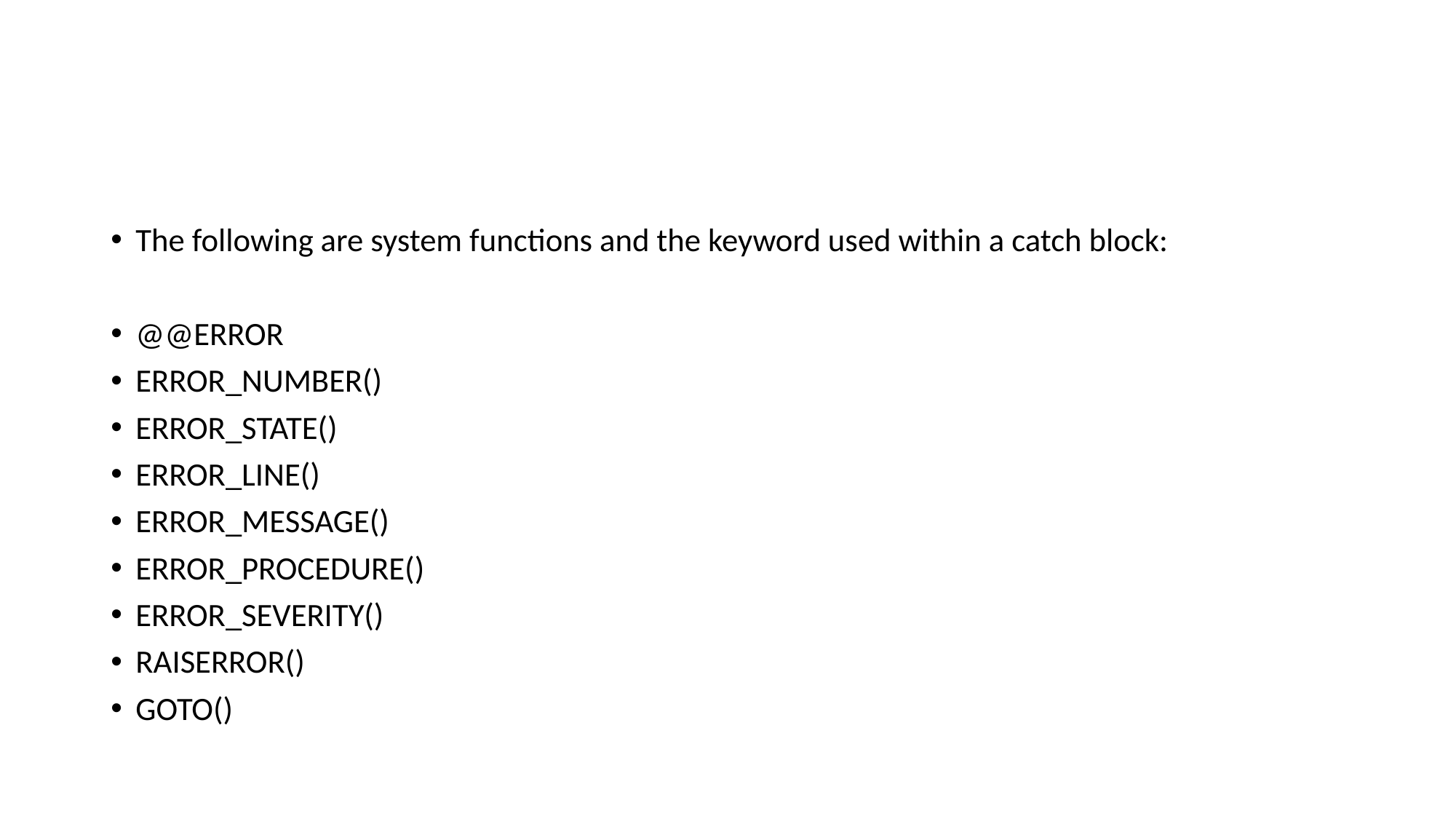

#
The following are system functions and the keyword used within a catch block:

@@ERROR
ERROR_NUMBER()
ERROR_STATE()
ERROR_LINE()
ERROR_MESSAGE()
ERROR_PROCEDURE()
ERROR_SEVERITY()
RAISERROR()
GOTO()